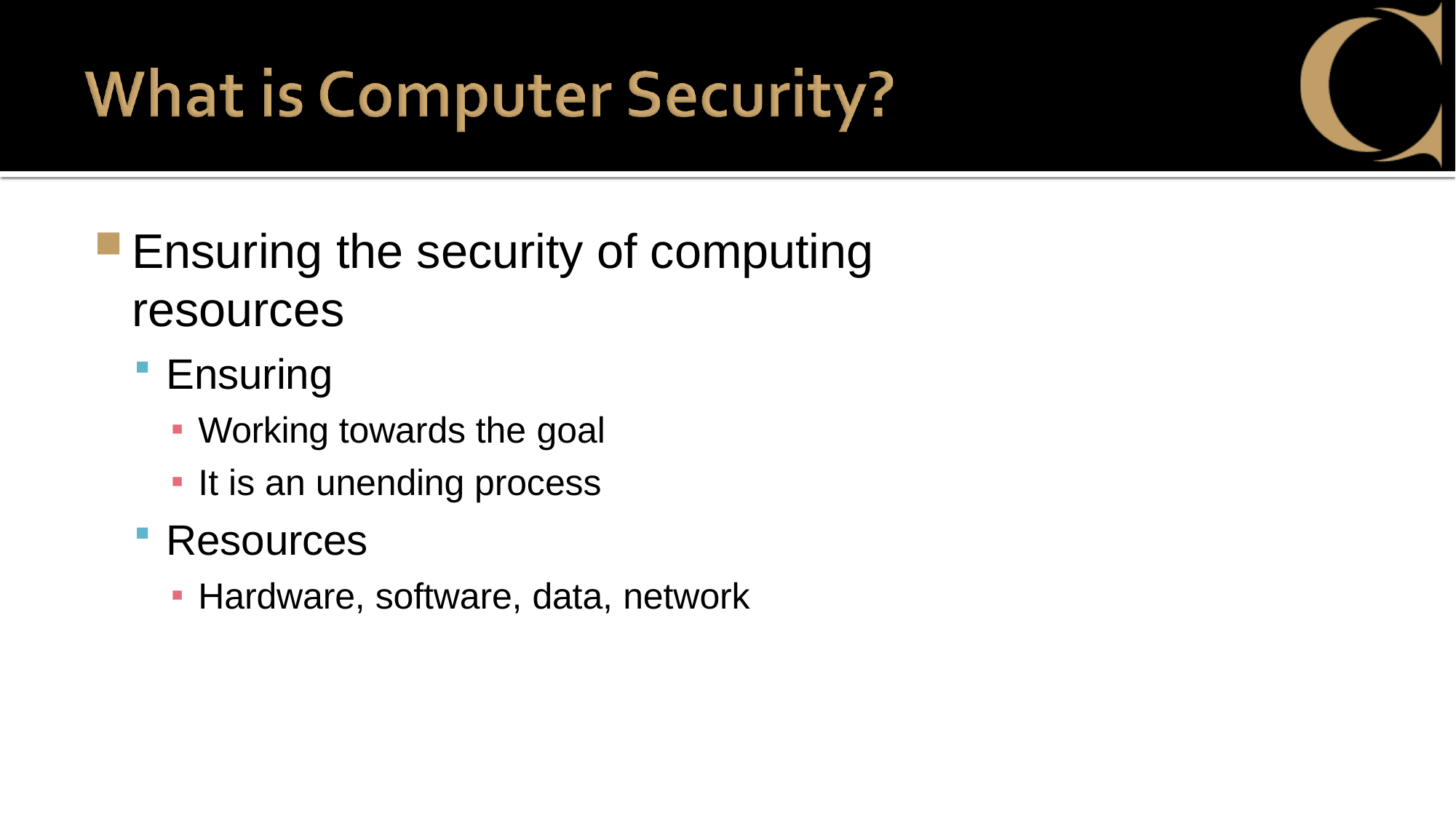

Ensuring the security of computing resources
Ensuring
Working towards the goal
It is an unending process
Resources
Hardware, software, data, network